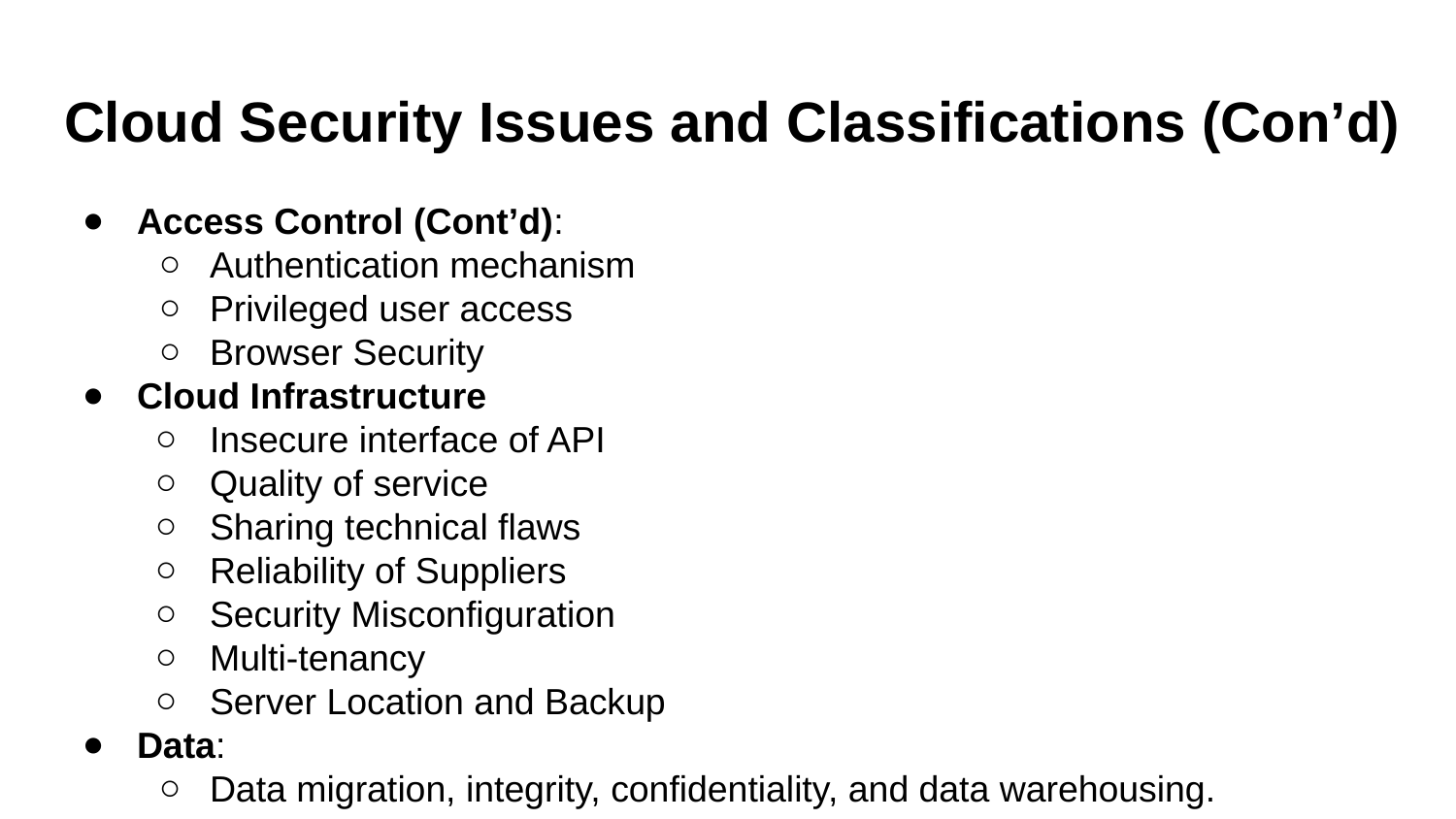

# Cloud Security Issues and Classifications (Con’d)
Access Control (Cont’d):
Authentication mechanism
Privileged user access
Browser Security
Cloud Infrastructure
Insecure interface of API
Quality of service
Sharing technical flaws
Reliability of Suppliers
Security Misconfiguration
Multi-tenancy
Server Location and Backup
Data:
Data migration, integrity, confidentiality, and data warehousing.